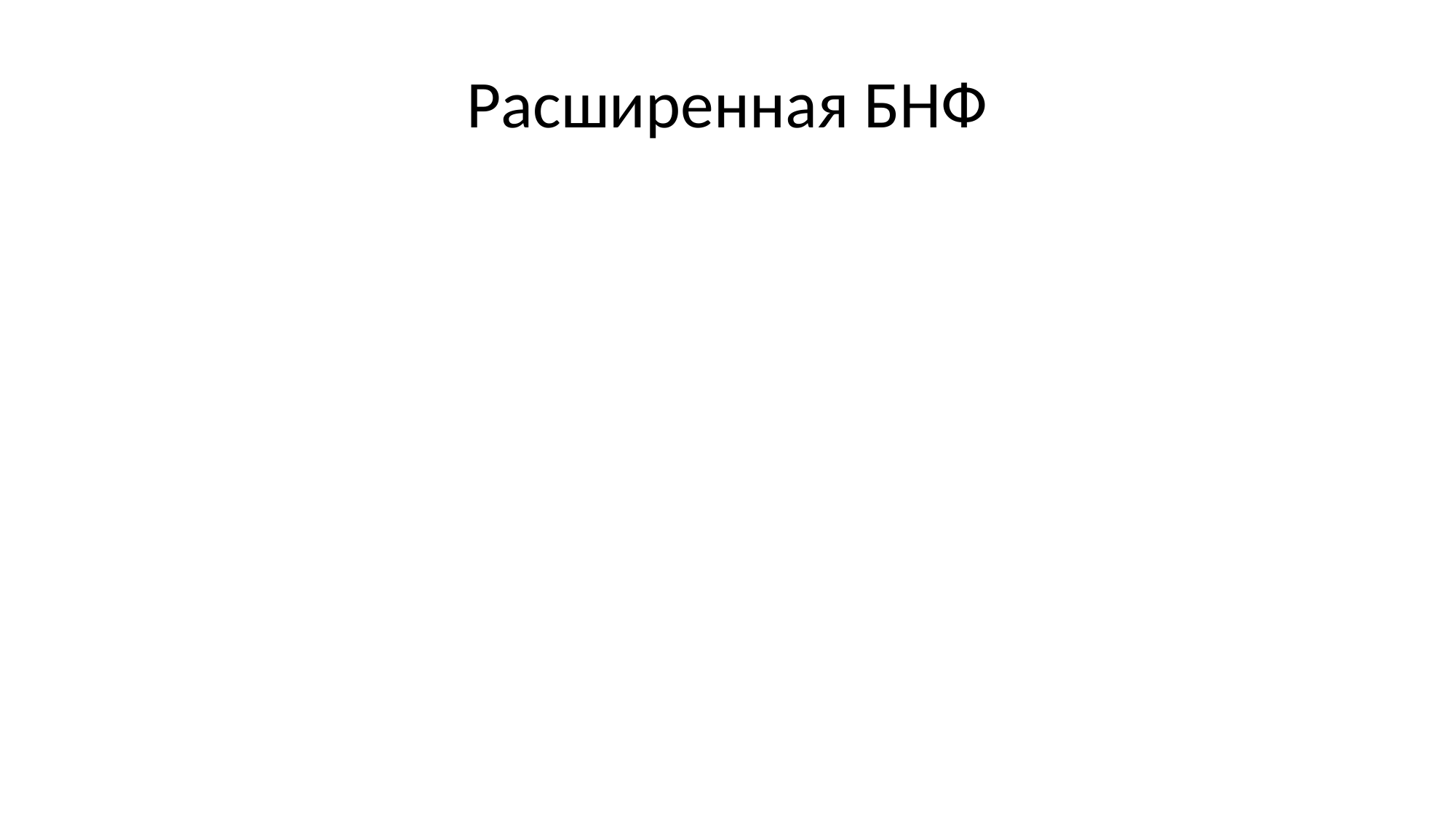

# Расширенная БНФ
В правой части правил разрешено
[ последовательность символов ]
Необязательная последовательность символов
{ последовательность символов } или [последовательность символов …]
Повторение последовательности символов 0 или более раз

Расширенные БНФ сводятся к эквивалентным БНФ
sym ::= seq1 [ seq2 ] seq3 <=> sym' ::= seq2 | , s ::= seq1 sym' seq3
sym ::= seq1 { seq2 } seq3 <=> sym' ::= seq2 sym' | , s ::= seq1 sym' seq3